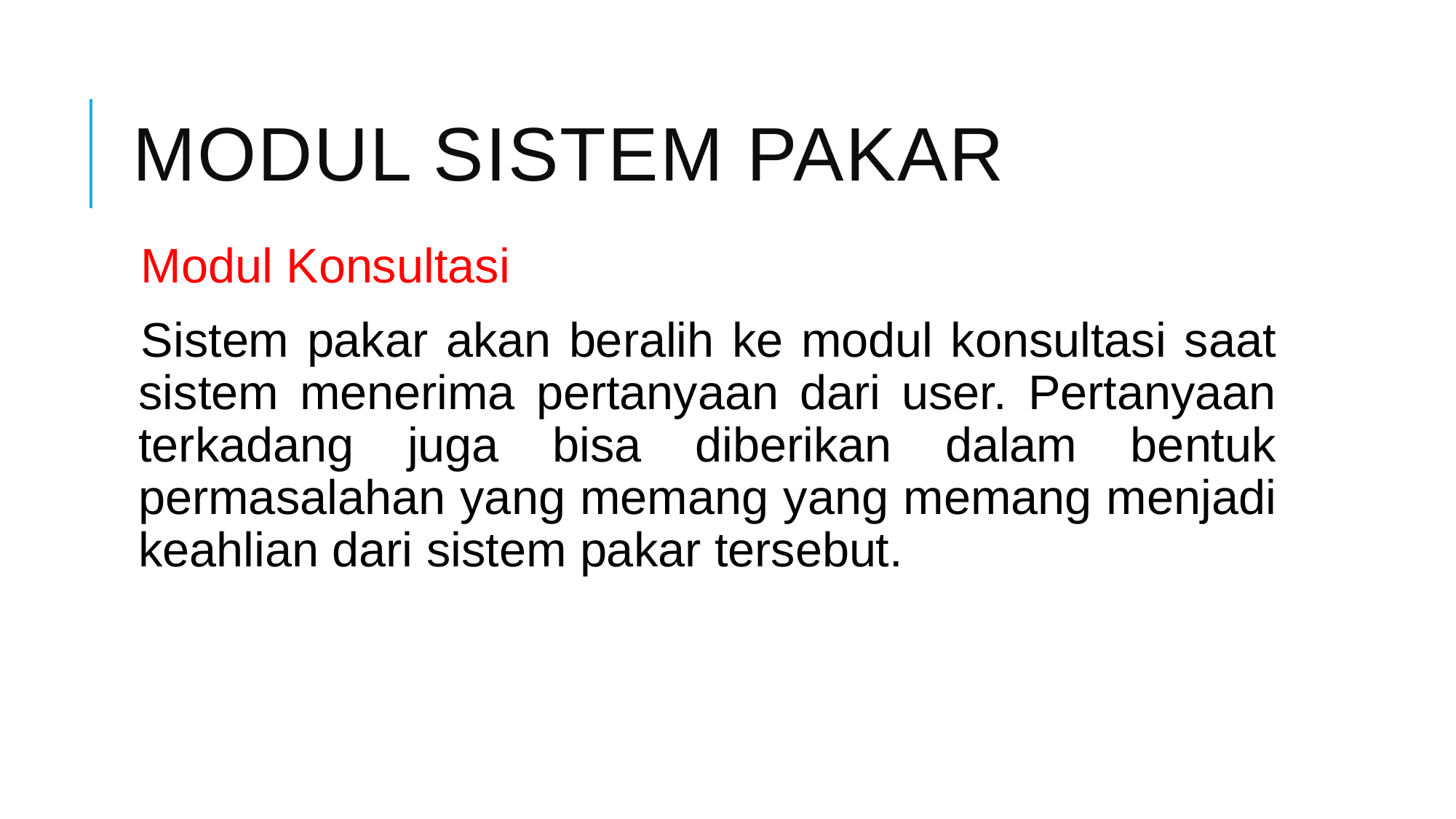

# modul Sistem pakar
Modul Konsultasi
Sistem pakar akan beralih ke modul konsultasi saat sistem menerima pertanyaan dari user. Pertanyaan terkadang juga bisa diberikan dalam bentuk permasalahan yang memang yang memang menjadi keahlian dari sistem pakar tersebut.